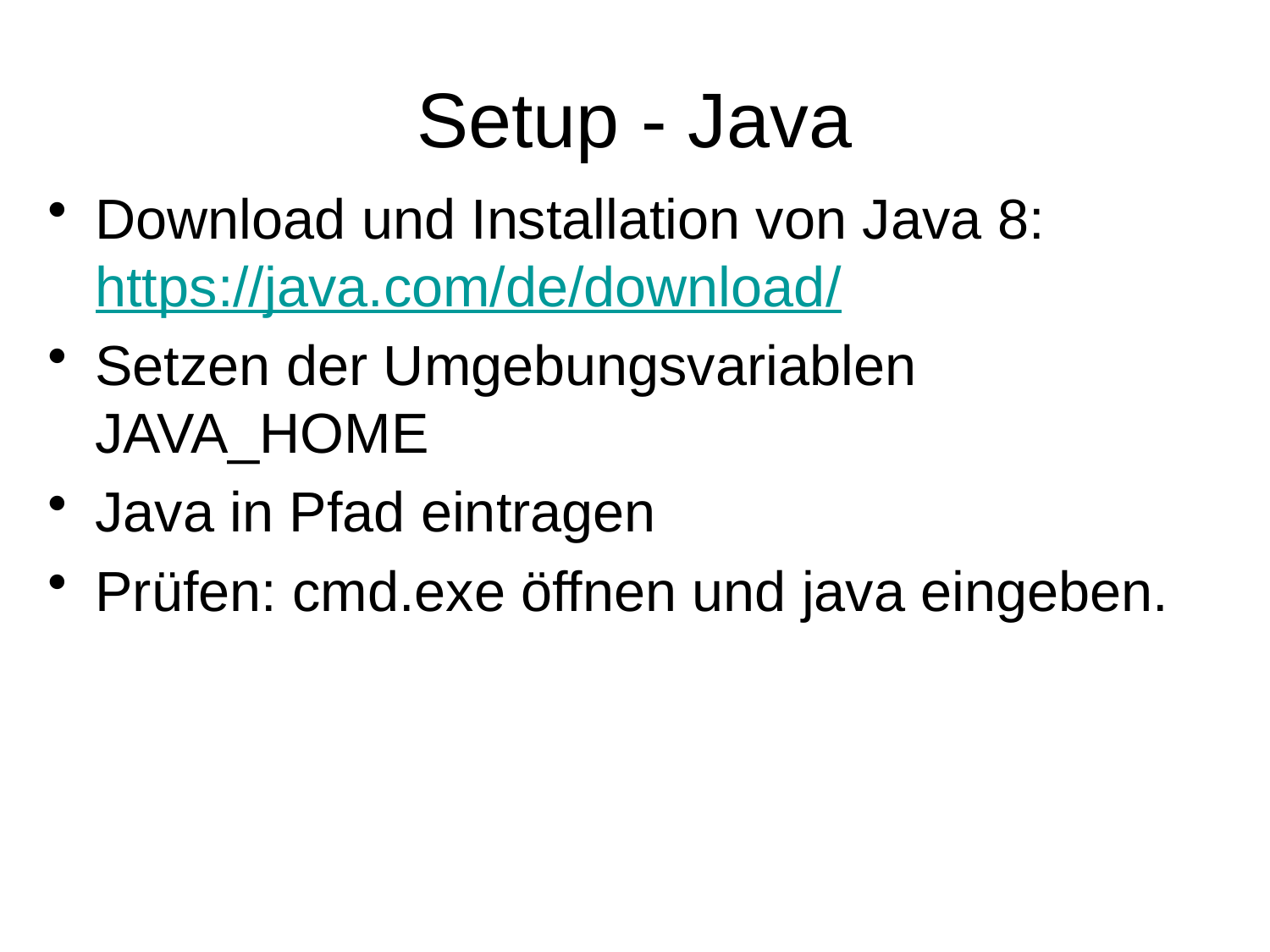

# Setup - Java
Download und Installation von Java 8:
https://java.com/de/download/
Setzen der Umgebungsvariablen JAVA_HOME
Java in Pfad eintragen
Prüfen: cmd.exe öffnen und java eingeben.